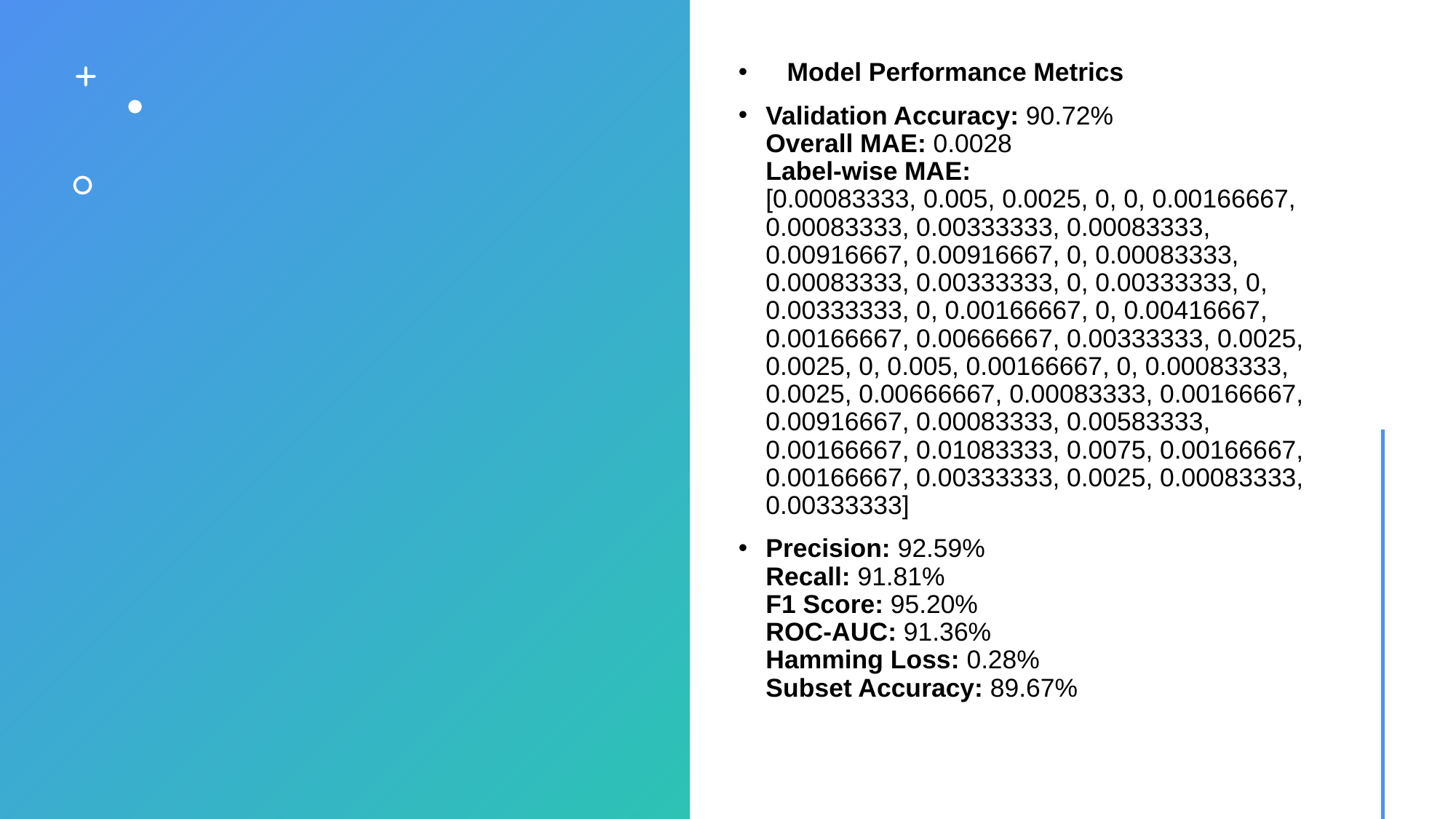

Model Performance Metrics
Validation Accuracy: 90.72%
Overall MAE: 0.0028
Label-wise MAE:
[0.00083333, 0.005, 0.0025, 0, 0, 0.00166667, 0.00083333, 0.00333333, 0.00083333, 0.00916667, 0.00916667, 0, 0.00083333, 0.00083333, 0.00333333, 0, 0.00333333, 0, 0.00333333, 0, 0.00166667, 0, 0.00416667, 0.00166667, 0.00666667, 0.00333333, 0.0025, 0.0025, 0, 0.005, 0.00166667, 0, 0.00083333, 0.0025, 0.00666667, 0.00083333, 0.00166667, 0.00916667, 0.00083333, 0.00583333, 0.00166667, 0.01083333, 0.0075, 0.00166667, 0.00166667, 0.00333333, 0.0025, 0.00083333, 0.00333333]
Precision: 92.59%
Recall: 91.81%
F1 Score: 95.20%
ROC-AUC: 91.36%
Hamming Loss: 0.28%
Subset Accuracy: 89.67%